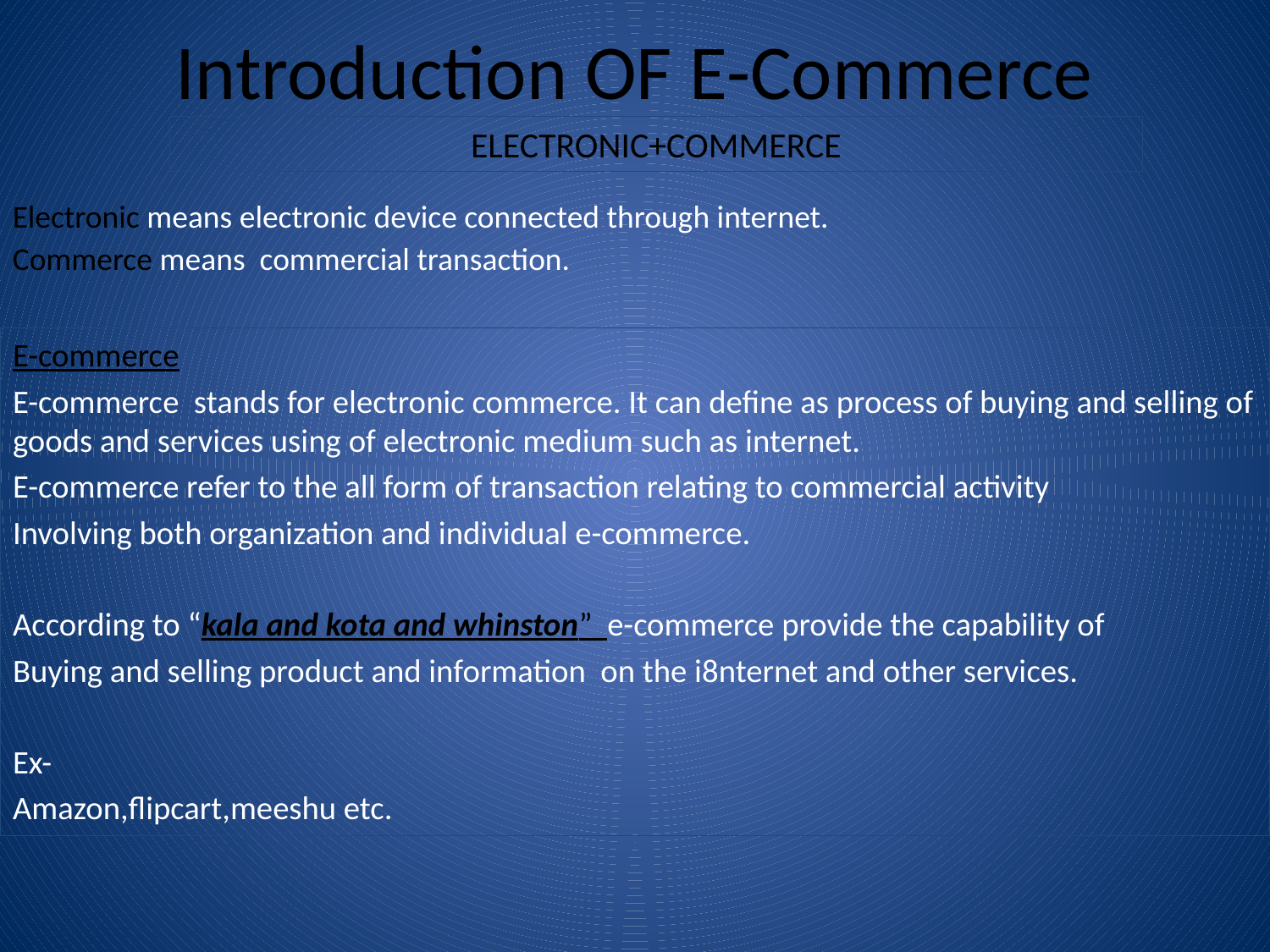

# Introduction OF E-Commerce
ELECTRONIC+COMMERCE
Electronic means electronic device connected through internet.
Commerce means  commercial transaction.
E-commerce
E-commerce  stands for electronic commerce. It can define as process of buying and selling of goods and services using of electronic medium such as internet.
E-commerce refer to the all form of transaction relating to commercial activity
Involving both organization and individual e-commerce.

According to “kala and kota and whinston”  e-commerce provide the capability of
Buying and selling product and information  on the i8nternet and other services.

Ex-
Amazon,flipcart,meeshu etc.